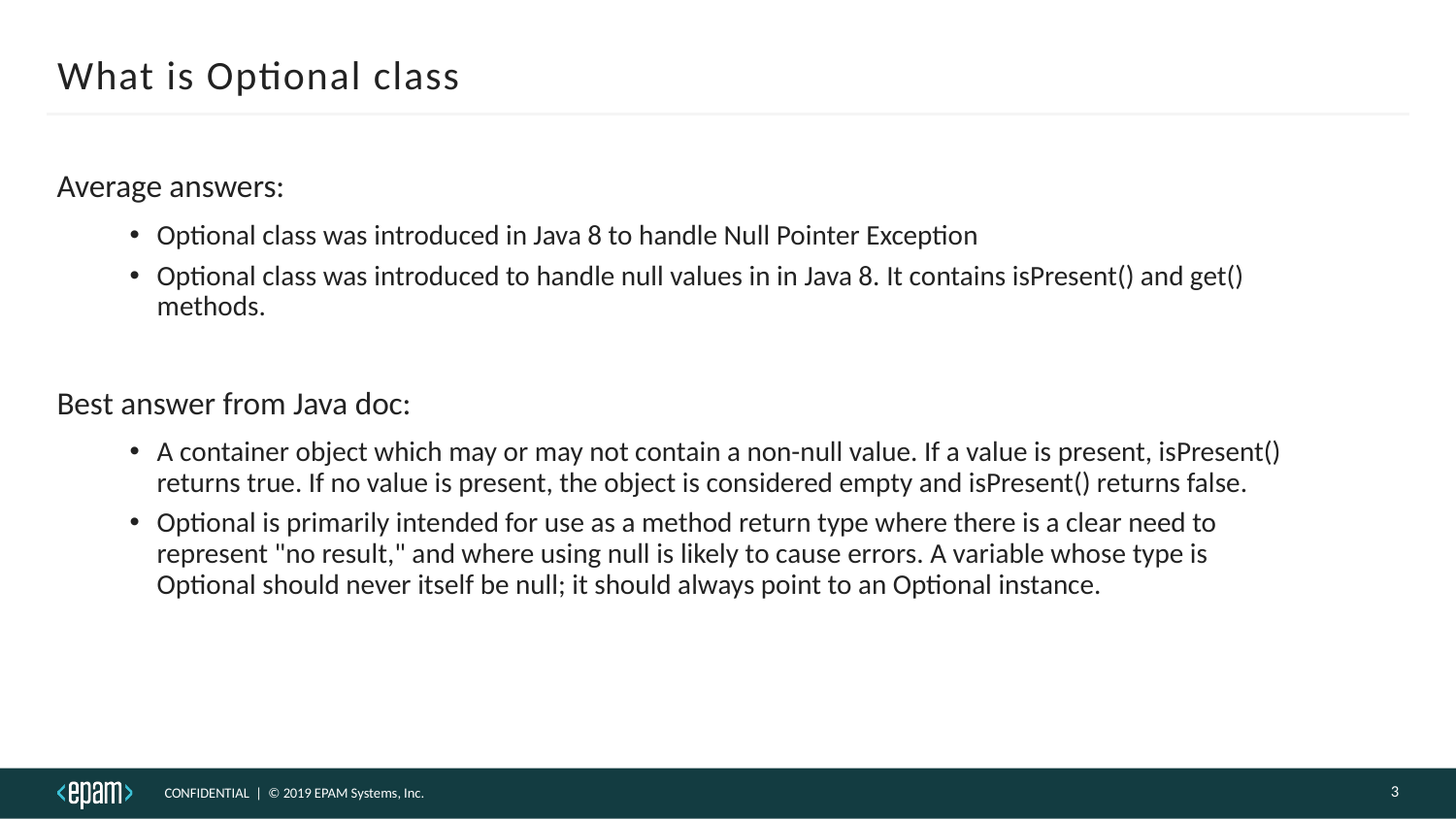

# What is Optional class
Average answers:
Optional class was introduced in Java 8 to handle Null Pointer Exception
Optional class was introduced to handle null values in in Java 8. It contains isPresent() and get() methods.

Best answer from Java doc:
A container object which may or may not contain a non-null value. If a value is present, isPresent() returns true. If no value is present, the object is considered empty and isPresent() returns false.
Optional is primarily intended for use as a method return type where there is a clear need to represent "no result," and where using null is likely to cause errors. A variable whose type is Optional should never itself be null; it should always point to an Optional instance.

3